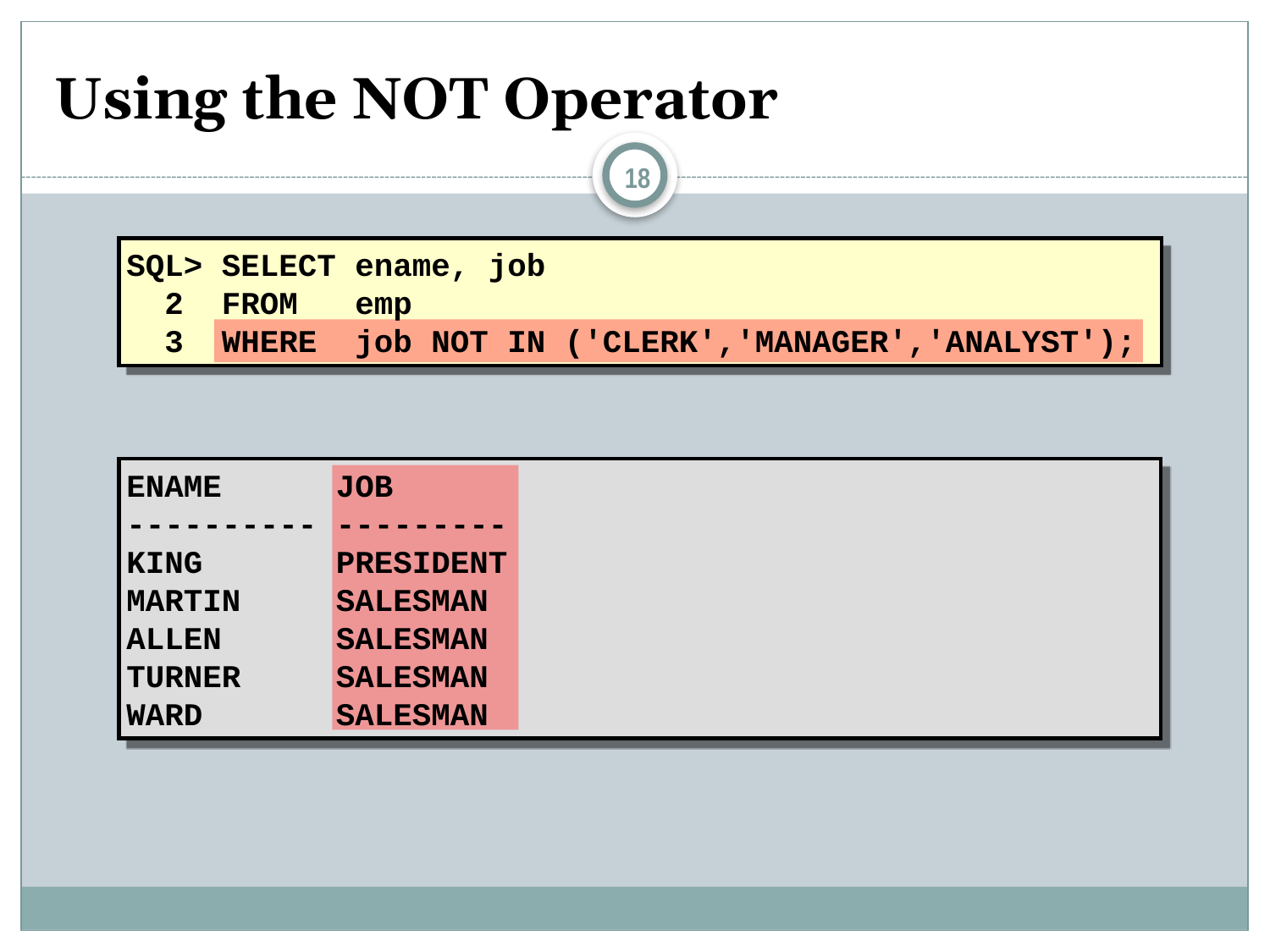

# Using the NOT Operator
18
SQL> SELECT ename, job
  2  FROM   emp
  3  WHERE  job NOT IN ('CLERK','MANAGER','ANALYST');

ENAME      JOB
---------- ---------
KING       PRESIDENT
MARTIN     SALESMAN
ALLEN      SALESMAN
TURNER     SALESMAN
WARD       SALESMAN